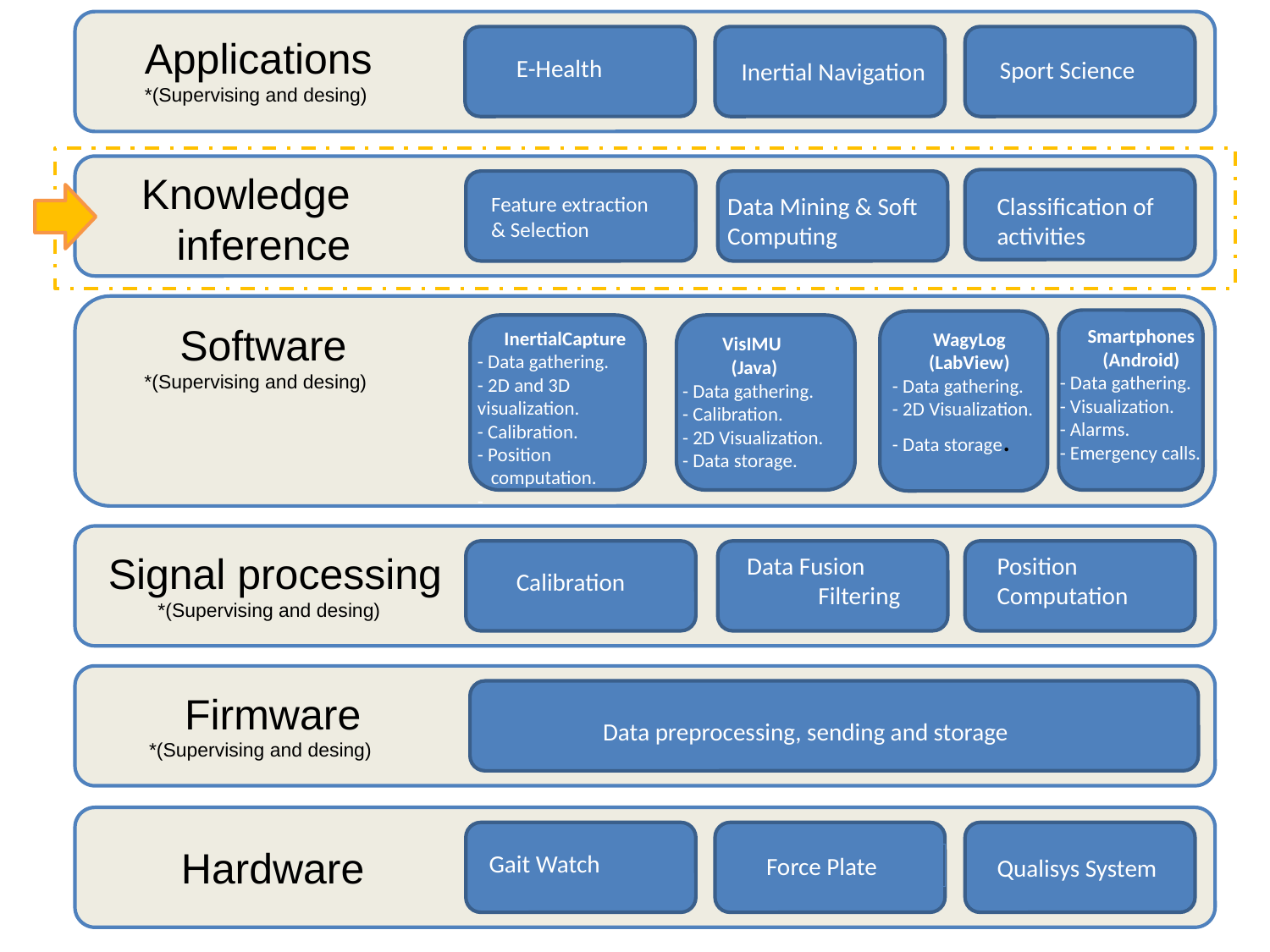

Applications
*(Supervising and desing)

E-Health
Sport Science
Inertial Navigation

Knowledge    inference

Feature extraction & Selection
Data Mining & Soft
Computing
Classification of
activities

   Software
*(Supervising and desing)

Smartphones
(Android)
- Data gathering.
- Visualization.
- Alarms.
- Emergency calls.
      InertialCapture
- Data gathering.
- 2D and 3D visualization.
- Calibration.
- Position
   computation.
-
WagyLog
(LabView)
- Data gathering.
- 2D Visualization.
- Data storage.
         VisIMU
           (Java)
- Data gathering.
- Calibration.
- 2D Visualization.
- Data storage.

Signal processing
         *(Supervising and desing)

Data Fusion                      Filtering
Position Computation
Calibration

   Firmware
*(Supervising and desing)

Data preprocessing, sending and storage

  Hardware
Gait Watch
Force Plate
Qualisys System